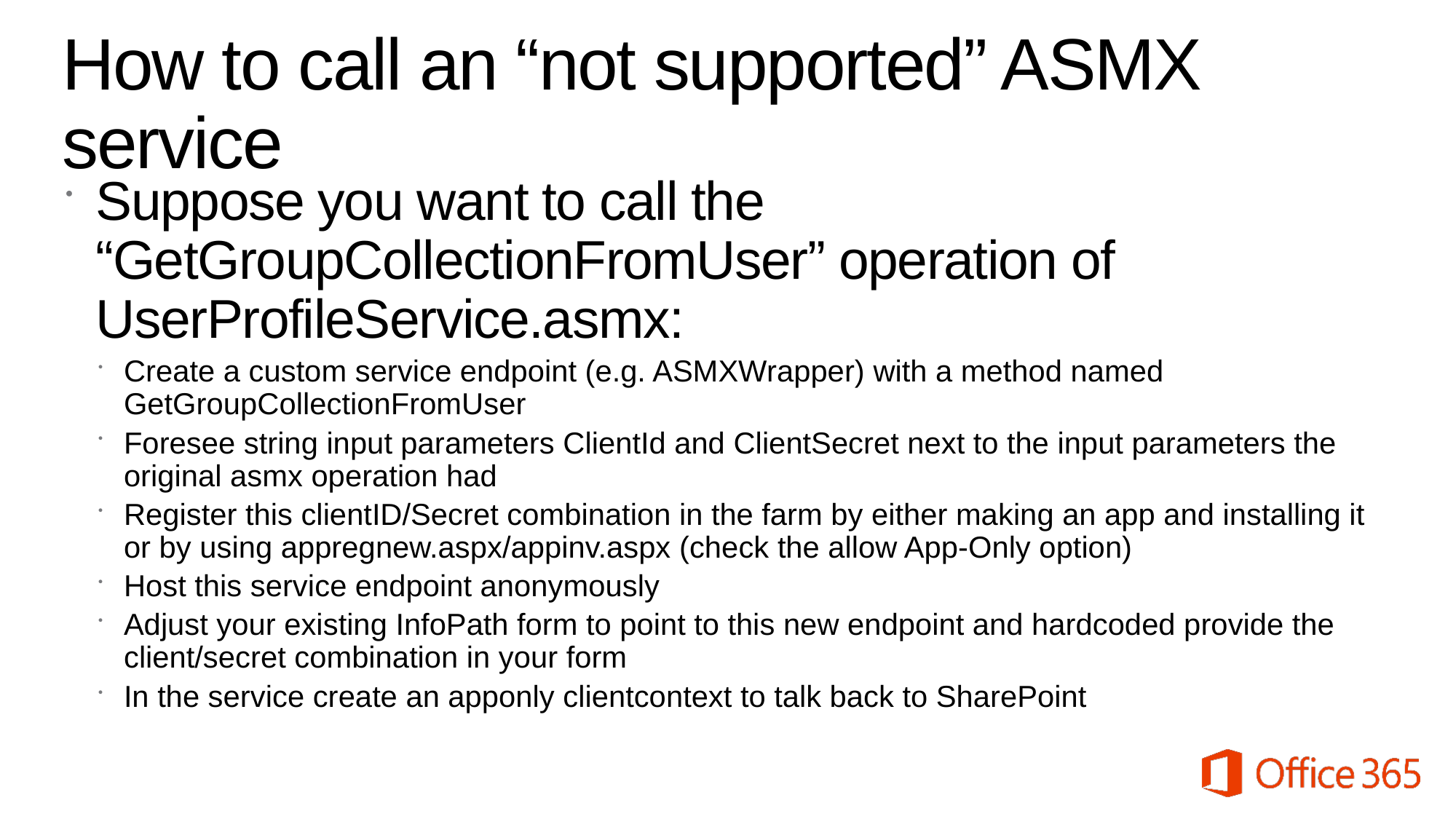

# How to call an “not supported” ASMX service
Suppose you want to call the “GetGroupCollectionFromUser” operation of UserProfileService.asmx:
Create a custom service endpoint (e.g. ASMXWrapper) with a method named GetGroupCollectionFromUser
Foresee string input parameters ClientId and ClientSecret next to the input parameters the original asmx operation had
Register this clientID/Secret combination in the farm by either making an app and installing it or by using appregnew.aspx/appinv.aspx (check the allow App-Only option)
Host this service endpoint anonymously
Adjust your existing InfoPath form to point to this new endpoint and hardcoded provide the client/secret combination in your form
In the service create an apponly clientcontext to talk back to SharePoint